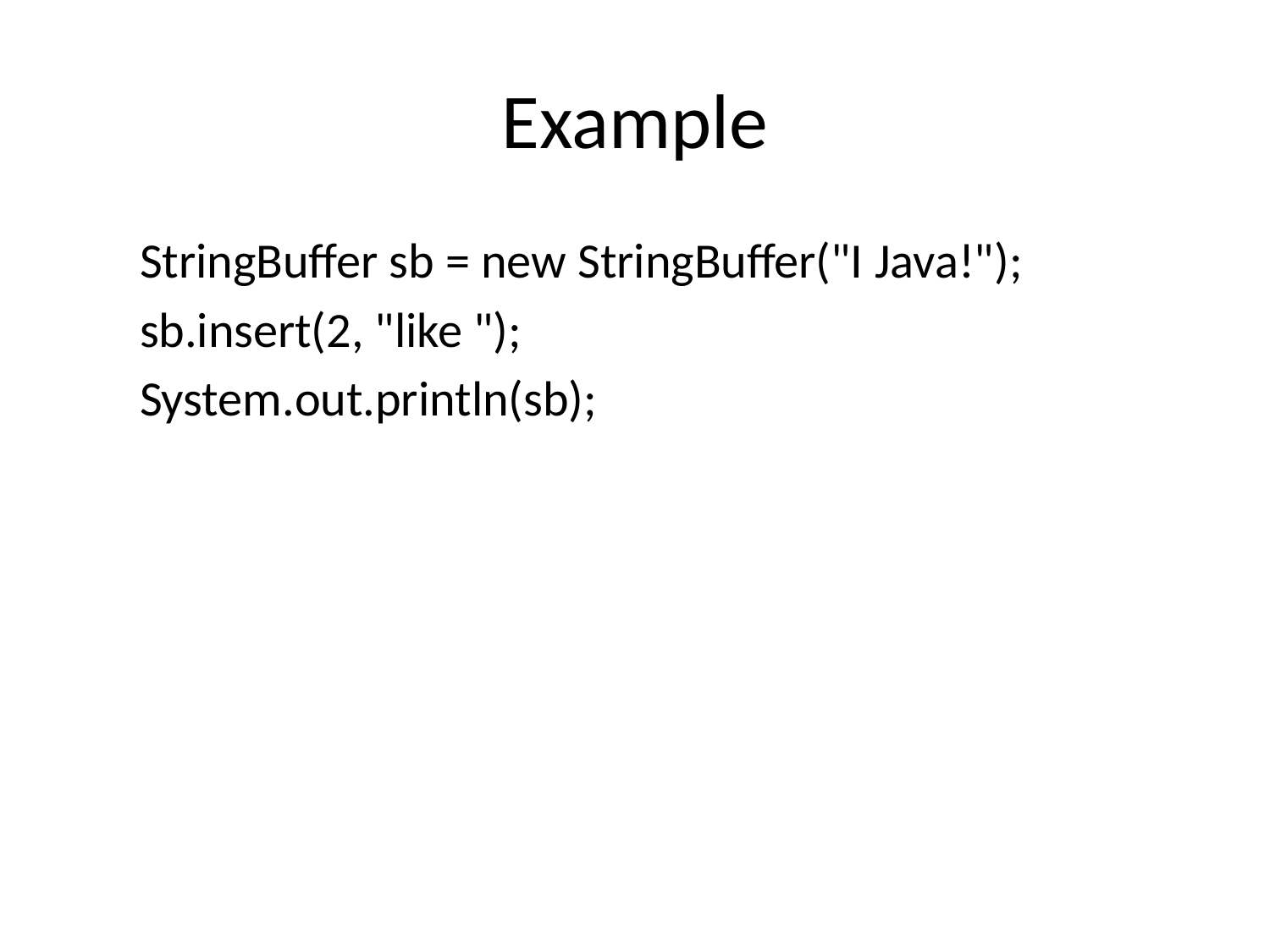

# Example
StringBuffer sb = new StringBuffer("I Java!");
sb.insert(2, "like ");
System.out.println(sb);